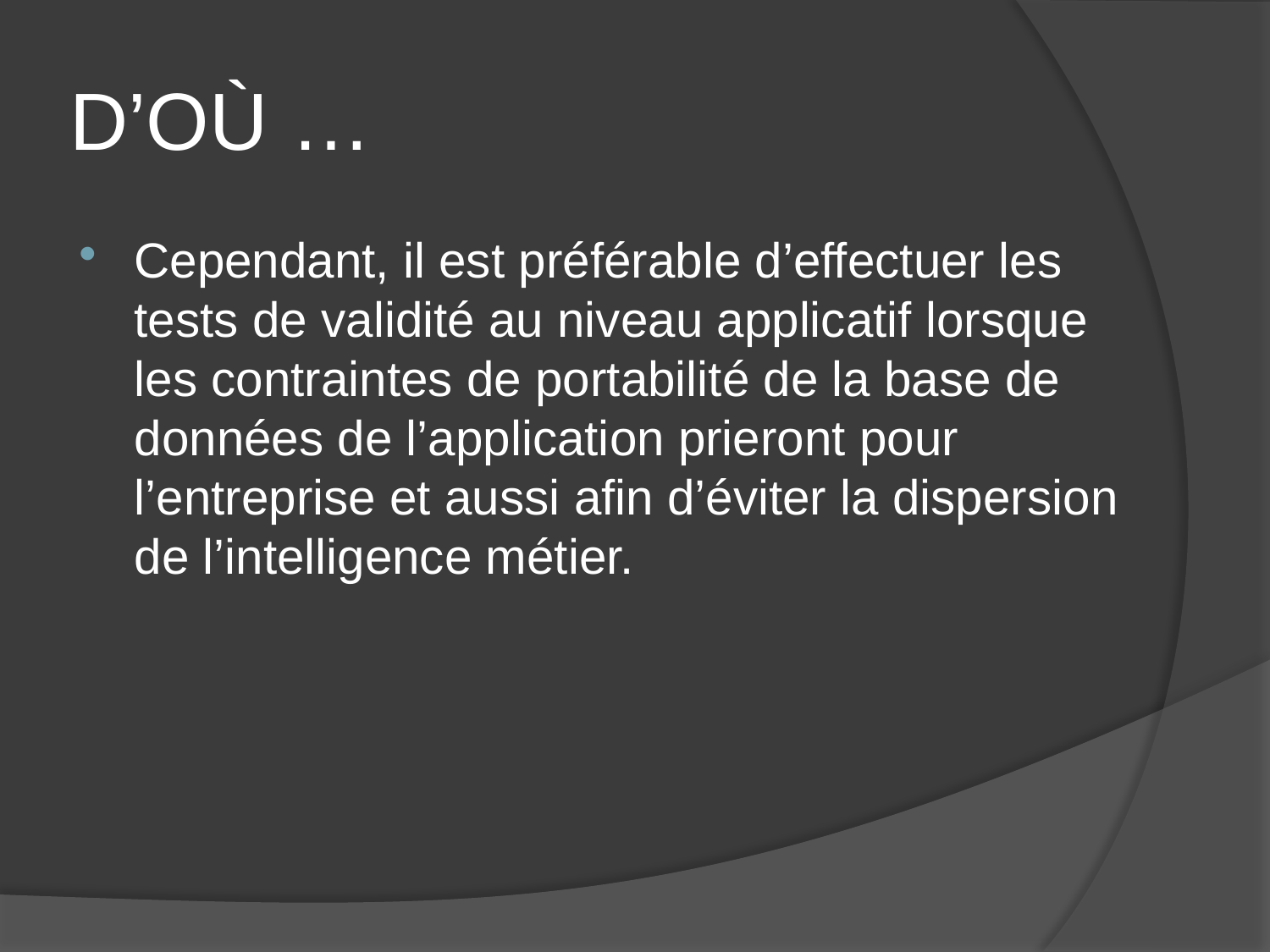

# D’OÙ …
Cependant, il est préférable d’effectuer les tests de validité au niveau applicatif lorsque les contraintes de portabilité de la base de données de l’application prieront pour l’entreprise et aussi afin d’éviter la dispersion de l’intelligence métier.